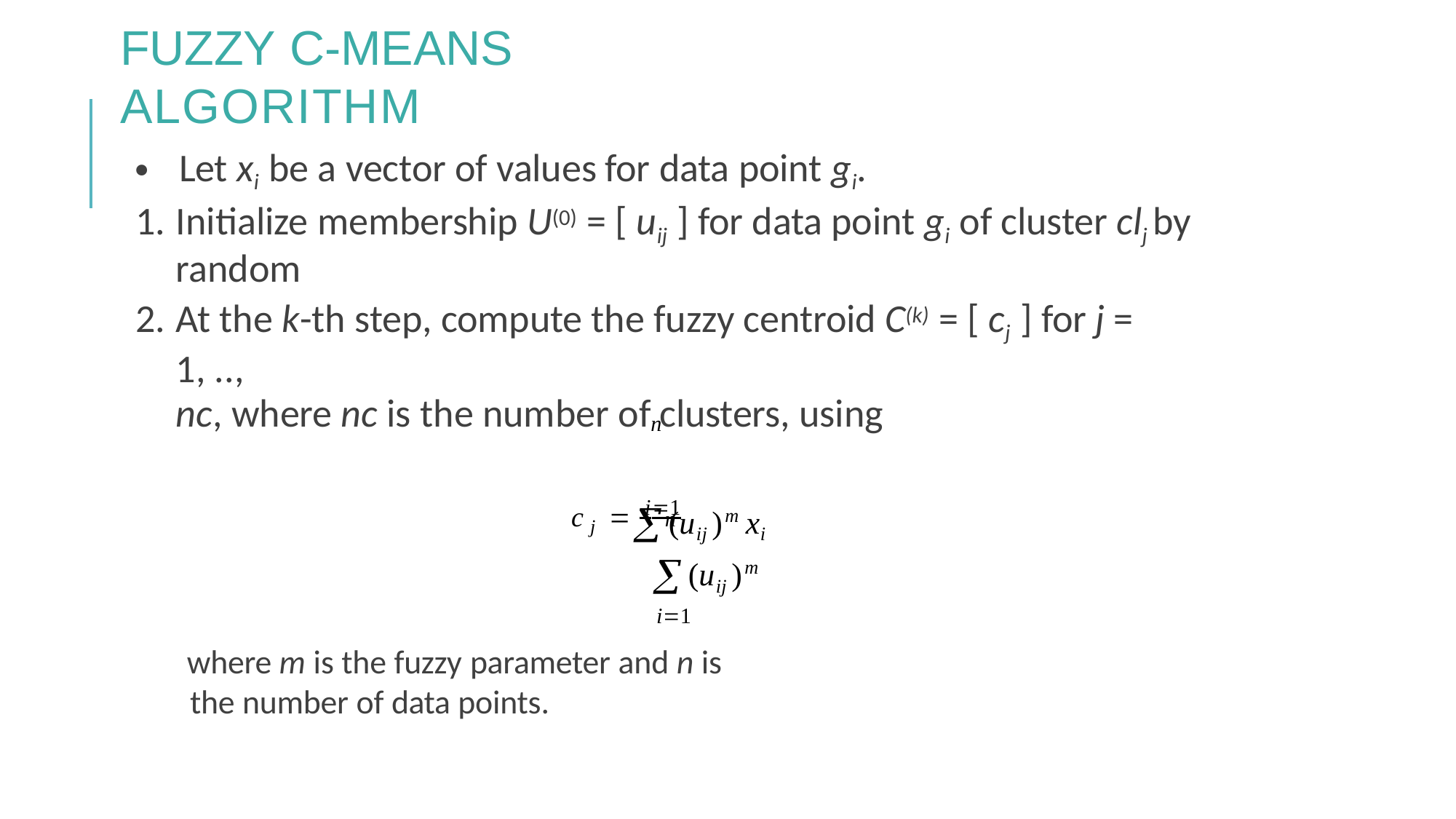

# Fuzzy c-means algorithm
🞄	Let xi be a vector of values for data point gi.
Initialize membership U(0) = [ uij ] for data point gi of cluster clj by  random
At the k-th step, compute the fuzzy centroid C(k) = [ cj ] for j = 1, ..,
nc, where nc is the number of clusters, using
∑(uij )m xi
n
c j  =  i=1
n
∑(uij )m  i=1
where m is the fuzzy parameter and n is the number of data points.